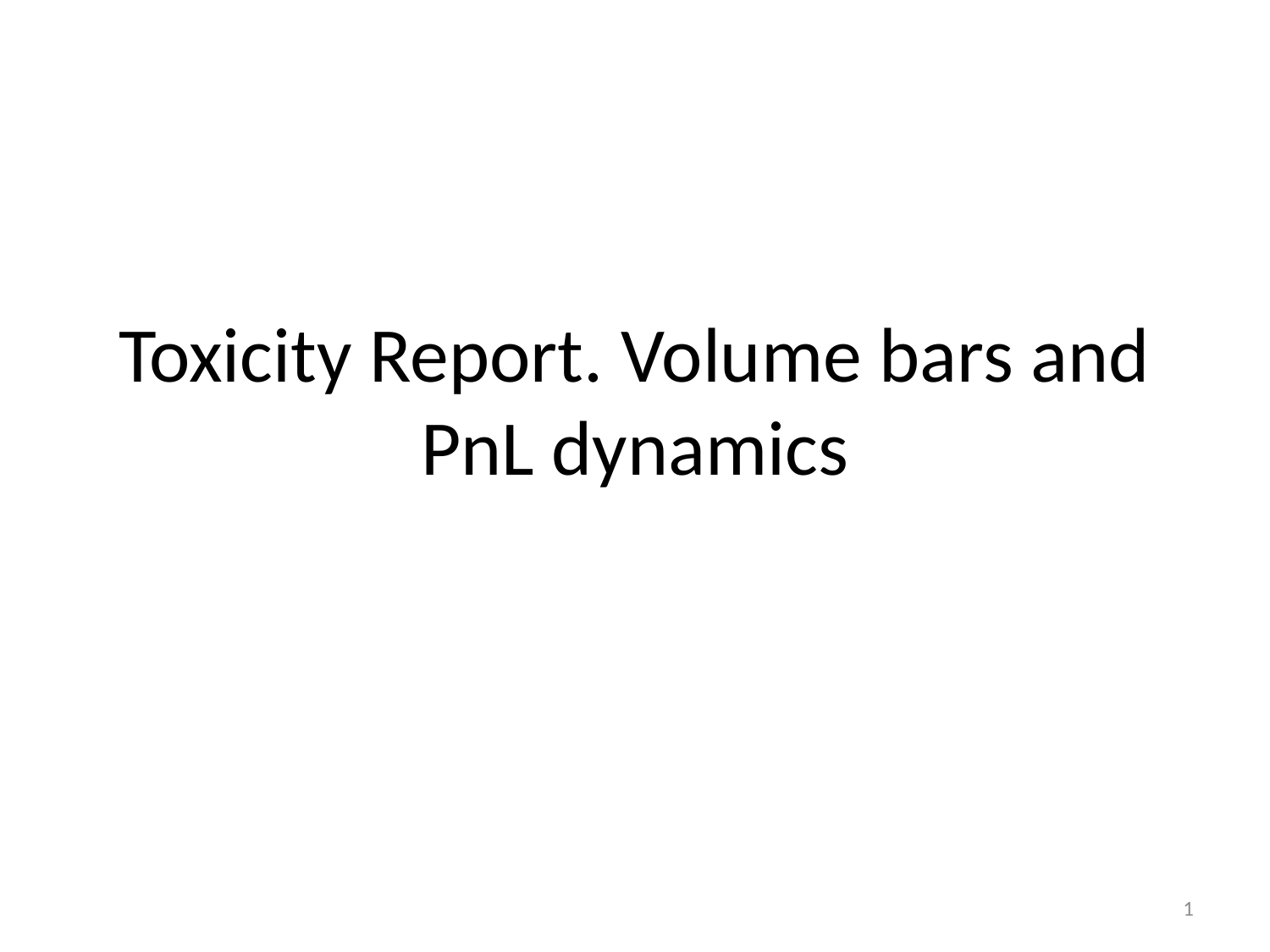

# Toxicity Report. Volume bars and PnL dynamics
1